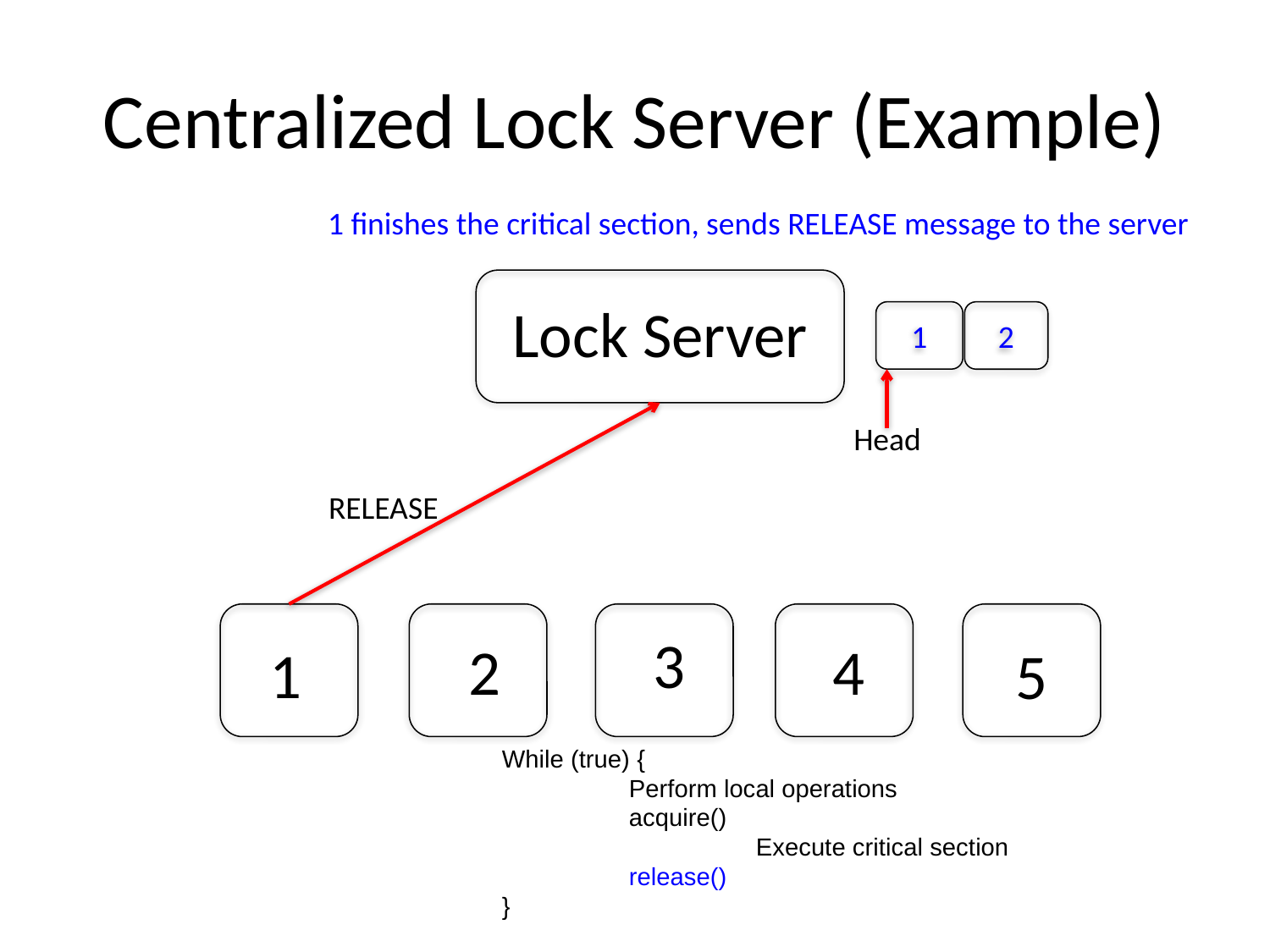

# Centralized Lock Server (Example)
1 finishes the critical section, sends RELEASE message to the server

Lock Server
1
2
Head
RELEASE

3
4
2
1
5
While (true) {
	Perform local operations
	acquire()
		Execute critical section
	release()
}